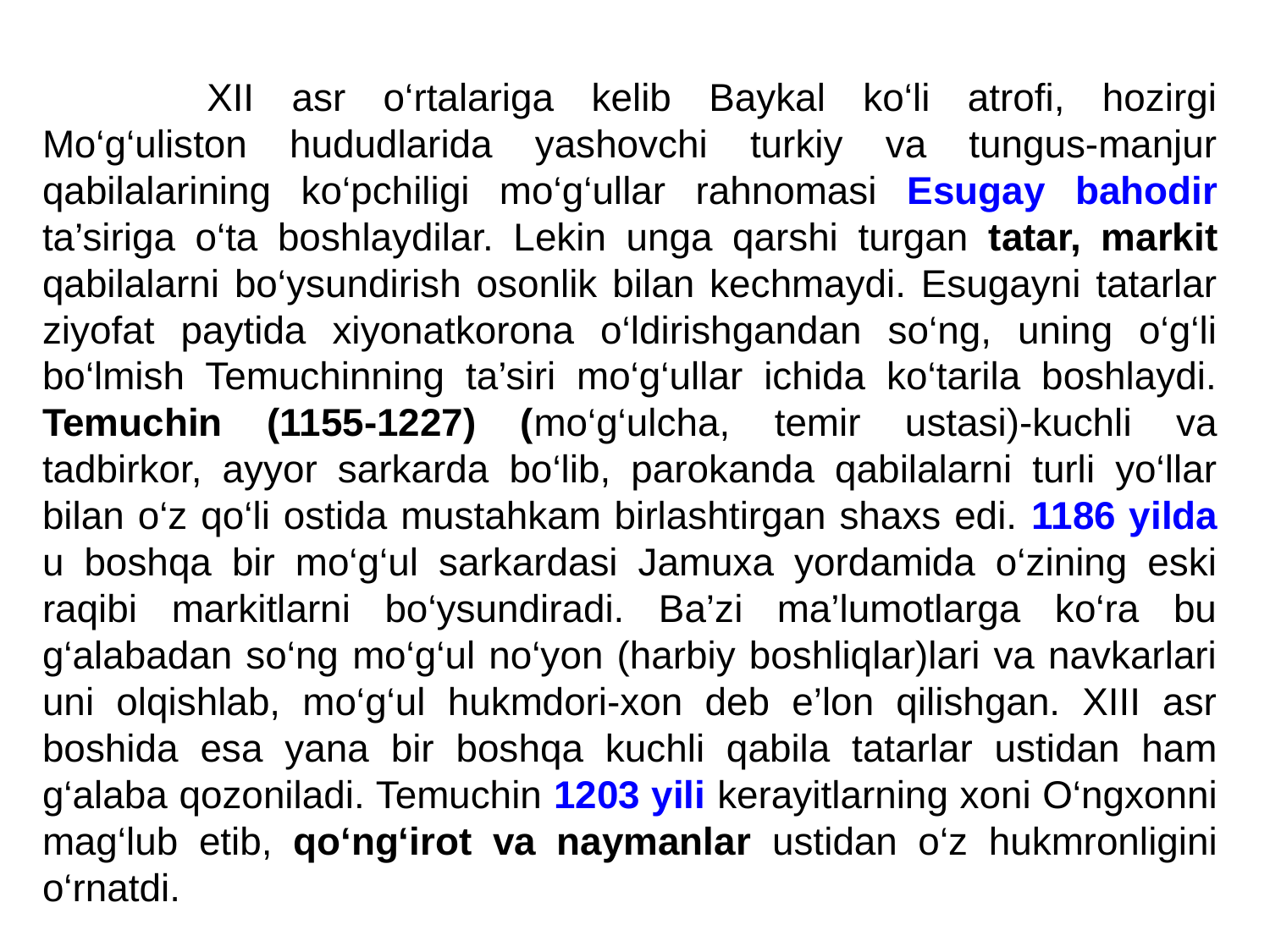

XII asr o‘rtalariga kelib Baykal ko‘li atrofi, hozirgi Mo‘g‘uliston hududlarida yashovchi turkiy va tungus-manjur qabilalarining ko‘pchiligi mo‘g‘ullar rahnomasi Esugay bahodir ta’siriga o‘ta boshlaydilar. Lekin unga qarshi turgan tatar, markit qabilalarni bo‘ysundirish osonlik bilan kechmaydi. Esugayni tatarlar ziyofat paytida xiyonatkorona o‘ldirishgandan so‘ng, uning o‘g‘li bo‘lmish Temuchinning ta’siri mo‘g‘ullar ichida ko‘tarila boshlaydi. Temuchin (1155-1227) (mo‘g‘ulcha, temir ustasi)-kuchli va tadbirkor, ayyor sarkarda bo‘lib, parokanda qabilalarni turli yo‘llar bilan o‘z qo‘li ostida mustahkam birlashtirgan shaxs edi. 1186 yilda u boshqa bir mo‘g‘ul sarkardasi Jamuxa yordamida o‘zining eski raqibi markitlarni bo‘ysundiradi. Ba’zi ma’lumotlarga ko‘ra bu g‘alabadan so‘ng mo‘g‘ul no‘yon (harbiy boshliqlar)lari va navkarlari uni olqishlab, mo‘g‘ul hukmdori-xon deb e’lon qilishgan. XIII asr boshida esa yana bir boshqa kuchli qabila tatarlar ustidan ham g‘alaba qozoniladi. Temuchin 1203 yili kerayitlarning xoni O‘ngxonni mag‘lub etib, qo‘ng‘irot va naymanlar ustidan o‘z hukmronligini o‘rnatdi.